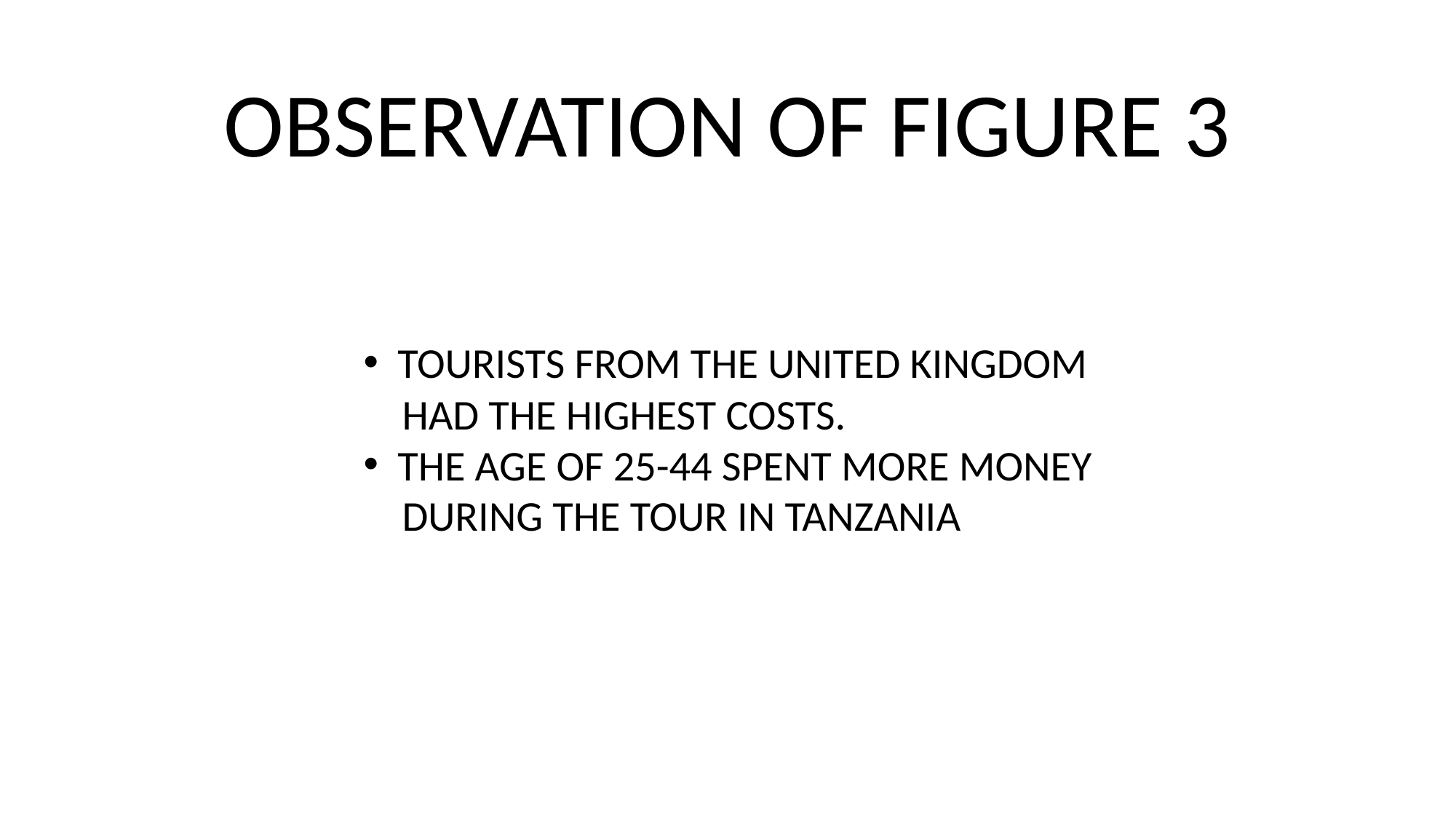

# OBSERVATION OF FIGURE 3
TOURISTS FROM THE UNITED KINGDOM
    HAD THE HIGHEST COSTS.
THE AGE OF 25-44 SPENT MORE MONEY
    DURING THE TOUR IN TANZANIA